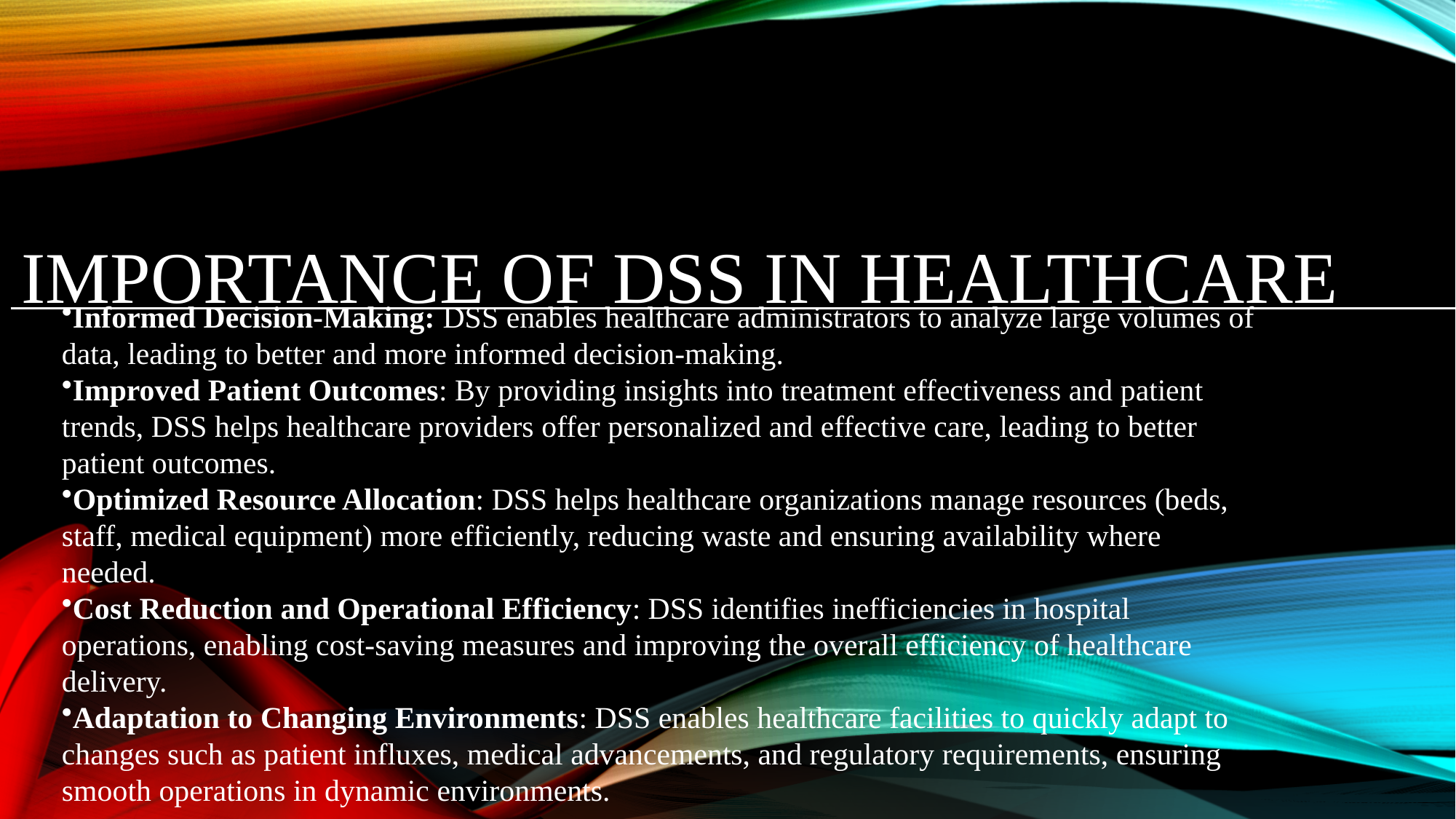

# Importance of DSS in Healthcare
Informed Decision-Making: DSS enables healthcare administrators to analyze large volumes of data, leading to better and more informed decision-making.
Improved Patient Outcomes: By providing insights into treatment effectiveness and patient trends, DSS helps healthcare providers offer personalized and effective care, leading to better patient outcomes.
Optimized Resource Allocation: DSS helps healthcare organizations manage resources (beds, staff, medical equipment) more efficiently, reducing waste and ensuring availability where needed.
Cost Reduction and Operational Efficiency: DSS identifies inefficiencies in hospital operations, enabling cost-saving measures and improving the overall efficiency of healthcare delivery.
Adaptation to Changing Environments: DSS enables healthcare facilities to quickly adapt to changes such as patient influxes, medical advancements, and regulatory requirements, ensuring smooth operations in dynamic environments.